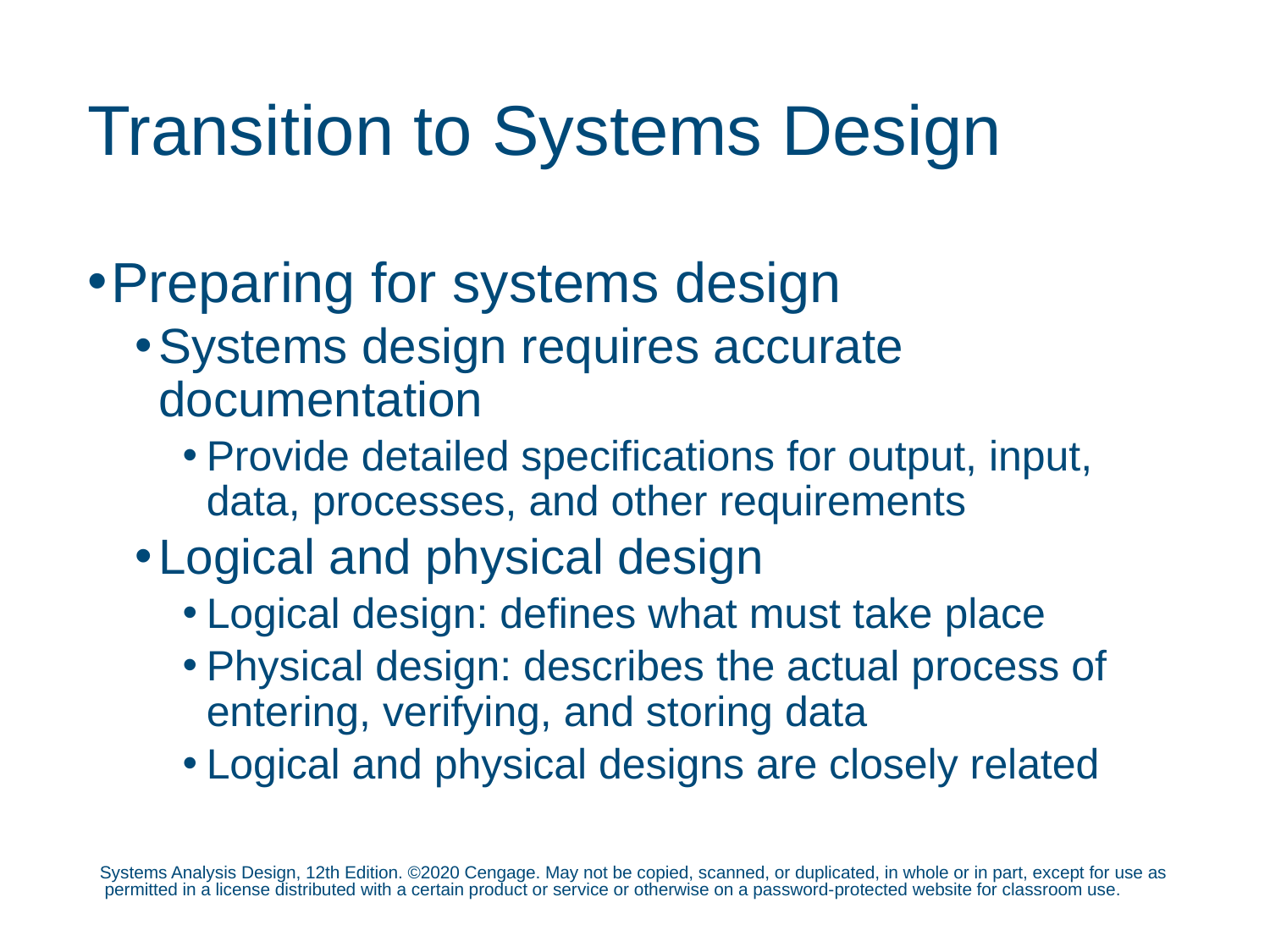

# Transition to Systems Design
Preparing for systems design
Systems design requires accurate documentation
Provide detailed specifications for output, input, data, processes, and other requirements
Logical and physical design
Logical design: defines what must take place
Physical design: describes the actual process of entering, verifying, and storing data
Logical and physical designs are closely related
Systems Analysis Design, 12th Edition. ©2020 Cengage. May not be copied, scanned, or duplicated, in whole or in part, except for use as permitted in a license distributed with a certain product or service or otherwise on a password-protected website for classroom use.